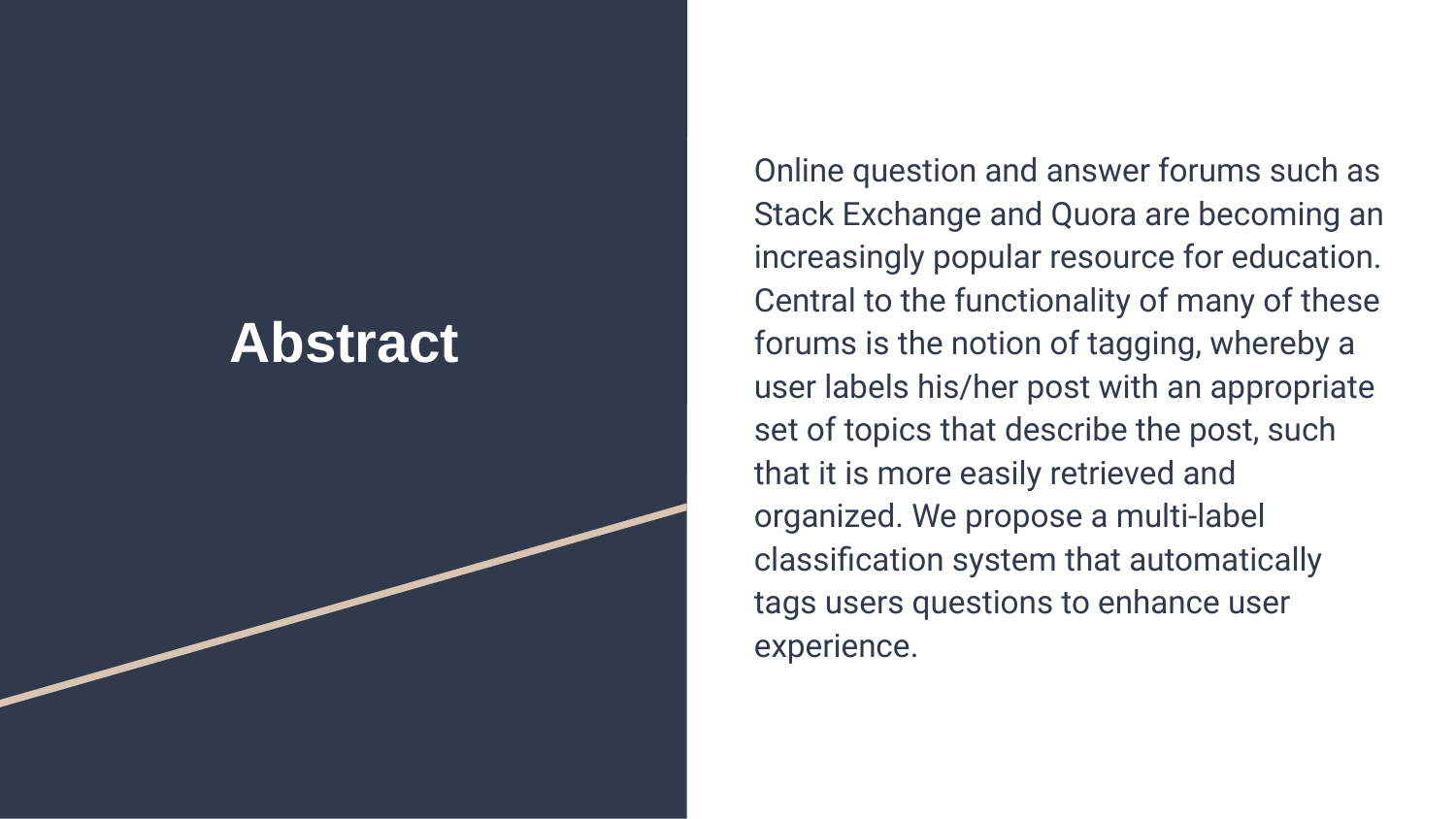

# Abstract
Online question and answer forums such as Stack Exchange and Quora are becoming an increasingly popular resource for education. Central to the functionality of many of these forums is the notion of tagging, whereby a user labels his/her post with an appropriate set of topics that describe the post, such that it is more easily retrieved and organized. We propose a multi-label classification system that automatically tags users questions to enhance user experience.